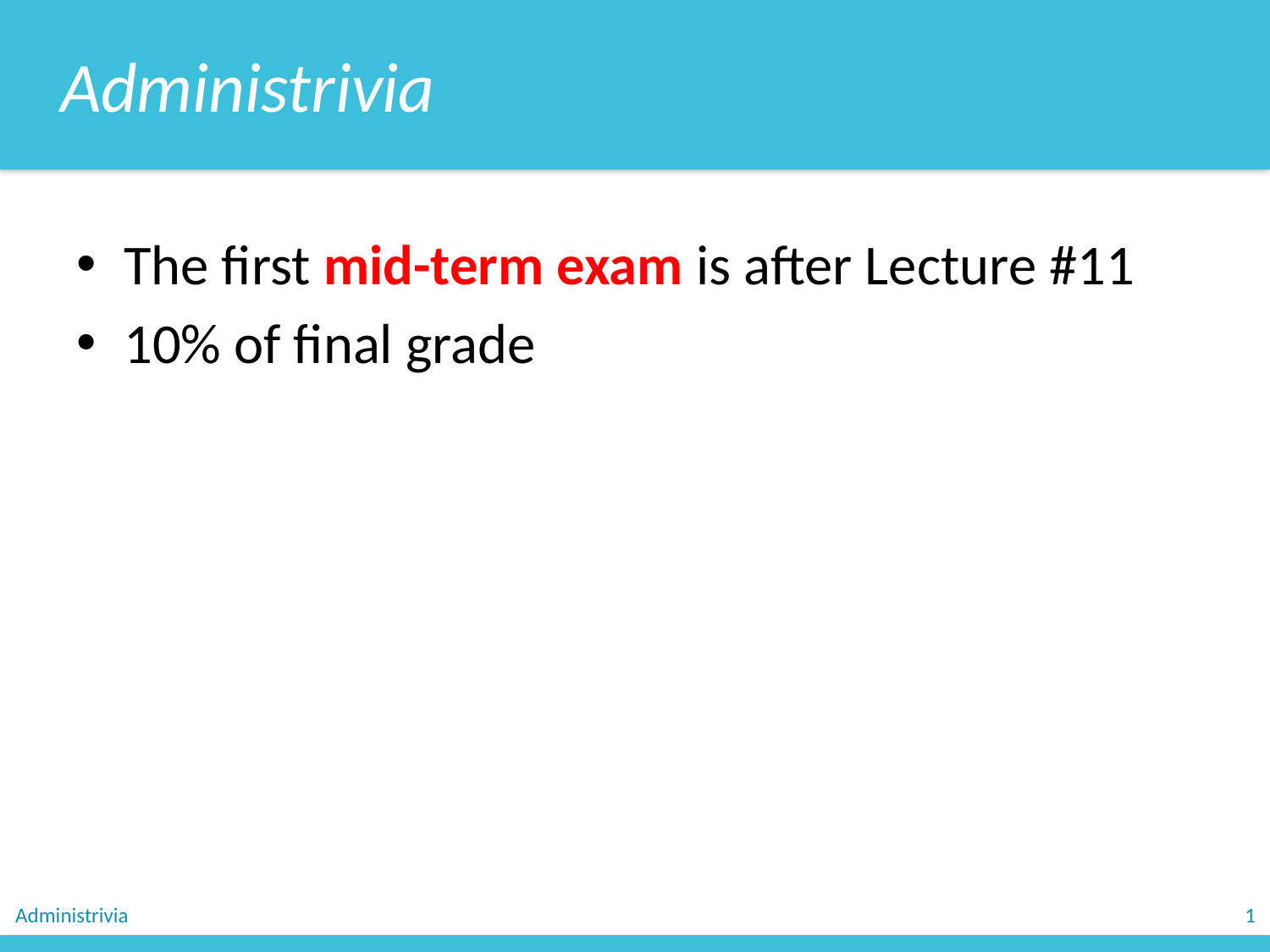

Administrivia
The first mid-term exam is after Lecture #11
10% of final grade
Administrivia
1